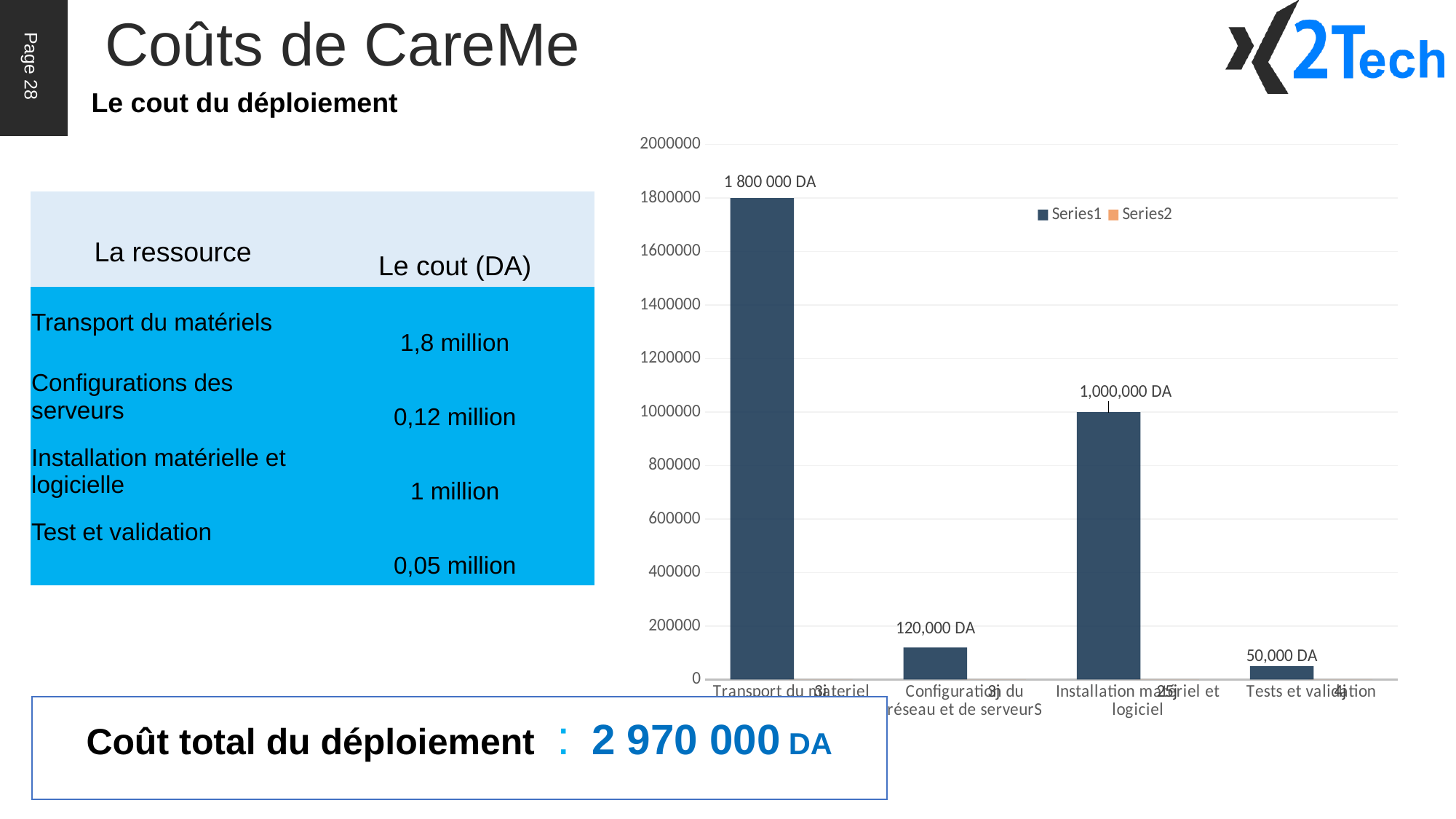

Coûts de CareMe
Page 28
Le cout du déploiement

### Chart

| Category |  |  |
|---|---|---|
| Transport du materiel | 1800000.0 | 3.0 |
| Configuration du réseau et de serveurS | 120000.0 | 3.0 |
| Installation matériel et logiciel | 1000000.0 | 25.0 |
| Tests et validation | 50000.0 | 4.0 |
| La ressource | Le cout (DA) |
| --- | --- |
| Transport du matériels | 1,8 million |
| Configurations des serveurs | 0,12 million |
| Installation matérielle et logicielle | 1 million |
| Test et validation | 0,05 million |
Coût total du déploiement  :  2 970 000 DA